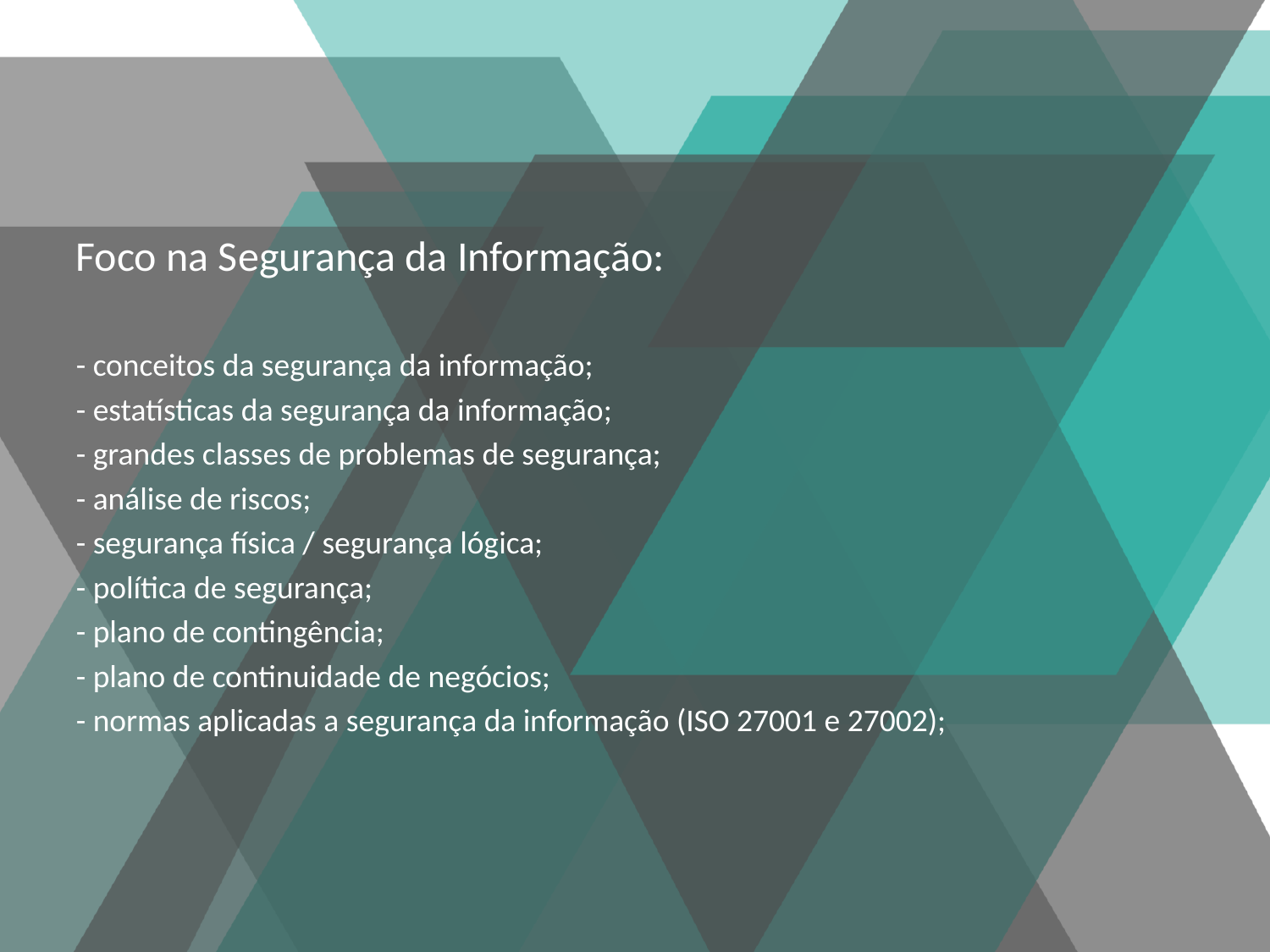

#
Foco na Segurança da Informação:

- conceitos da segurança da informação;
- estatísticas da segurança da informação;
- grandes classes de problemas de segurança;
- análise de riscos;
- segurança física / segurança lógica;
- política de segurança;
- plano de contingência;
- plano de continuidade de negócios;
- normas aplicadas a segurança da informação (ISO 27001 e 27002);